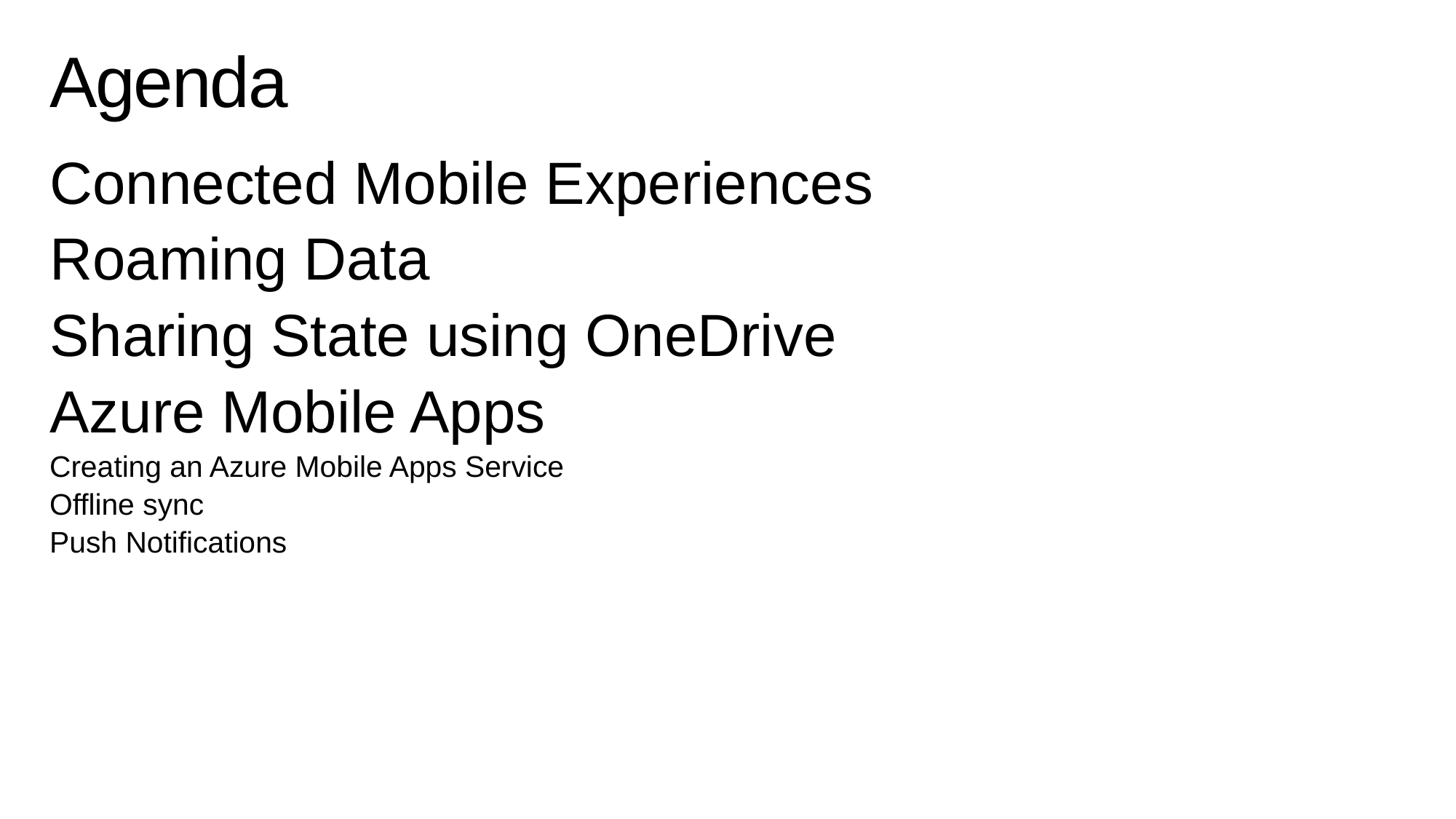

# Agenda
Connected Mobile Experiences
Roaming Data
Sharing State using OneDrive
Azure Mobile Apps
Creating an Azure Mobile Apps Service
Offline sync
Push Notifications